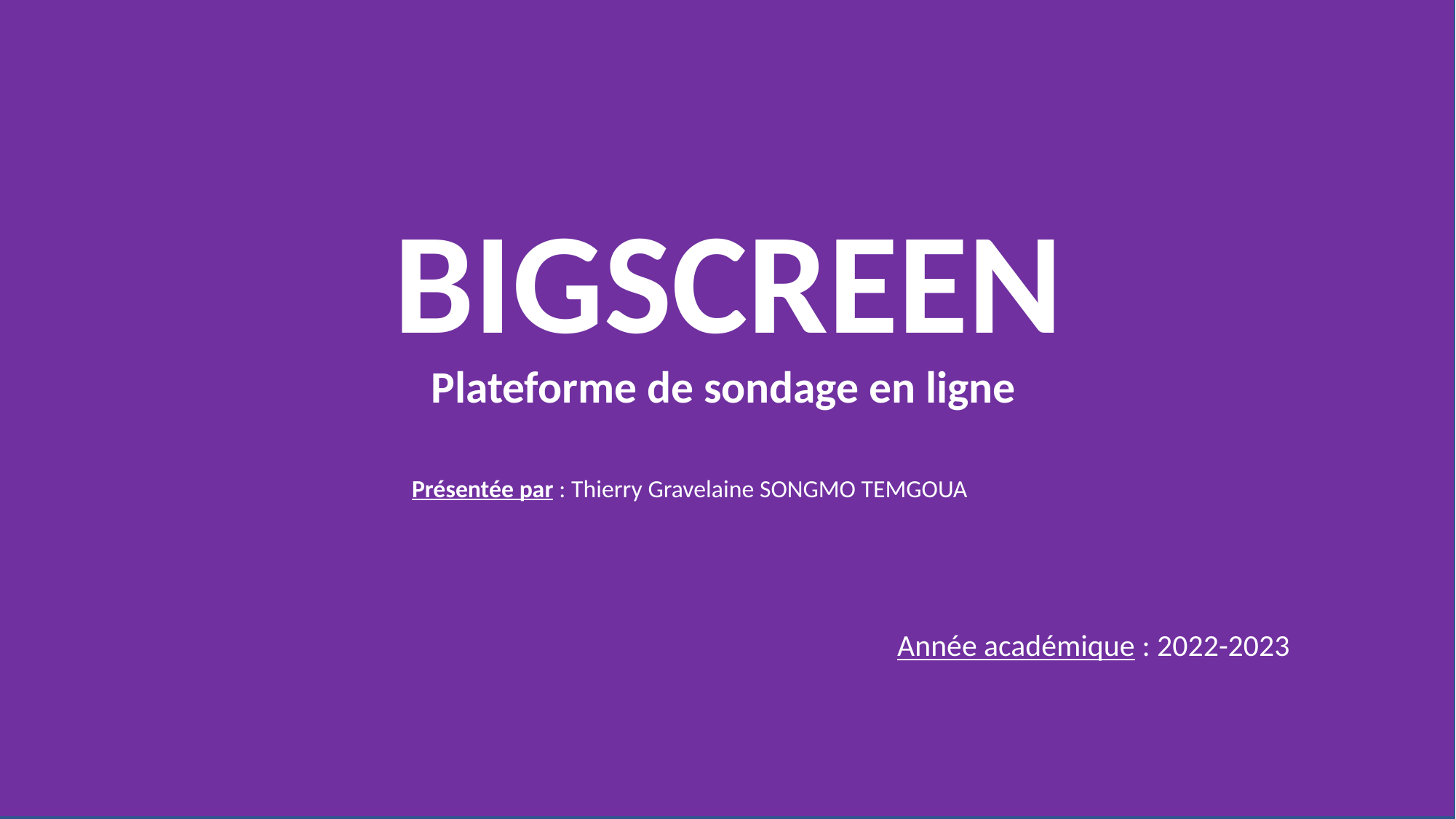

#
BIGSCREEN
Plateforme de sondage en ligne

Présentée par : Thierry Gravelaine SONGMO TEMGOUA
Année académique : 2022-2023
1